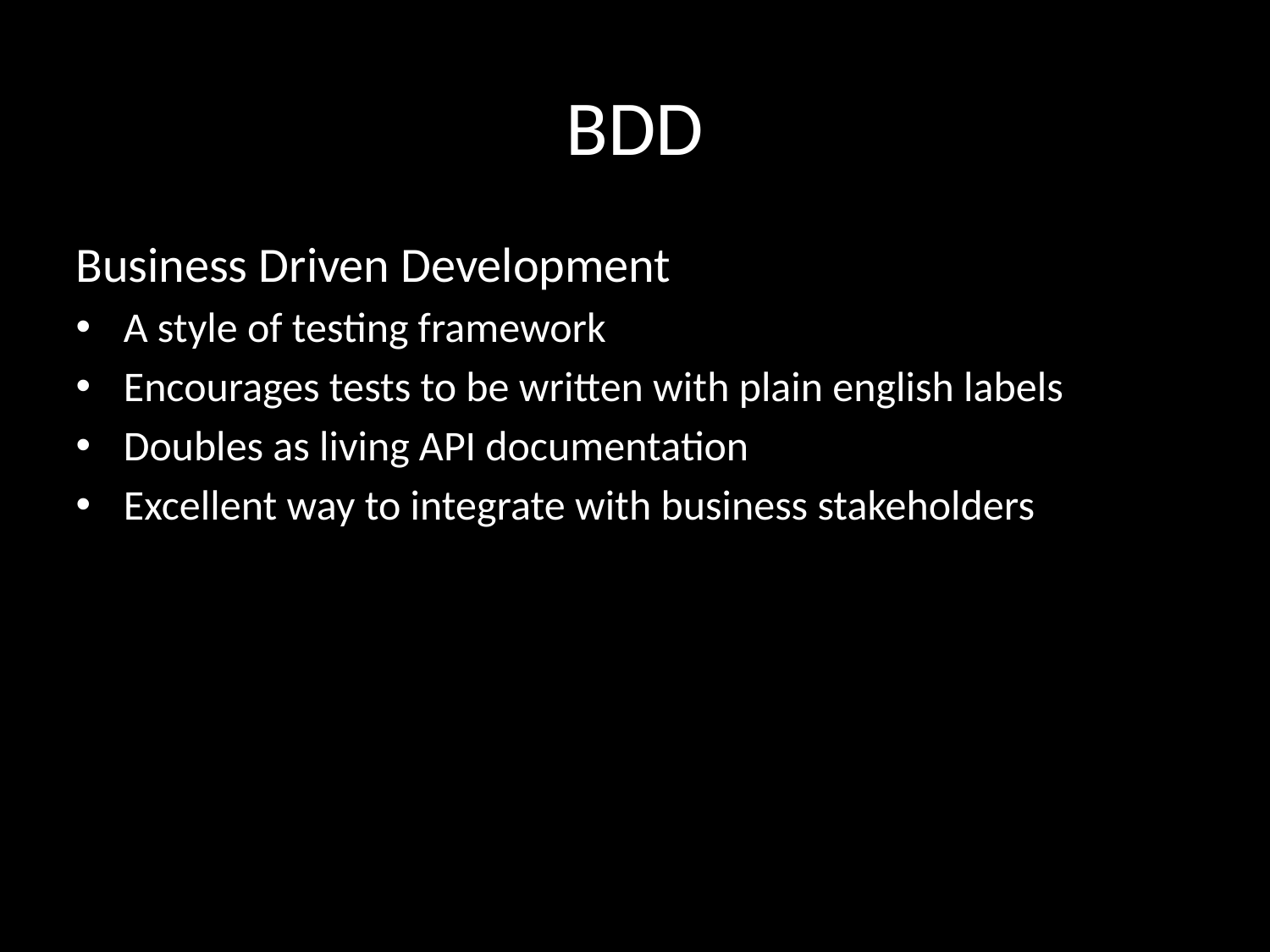

# BDD
Business Driven Development
A style of testing framework
Encourages tests to be written with plain english labels
Doubles as living API documentation
Excellent way to integrate with business stakeholders